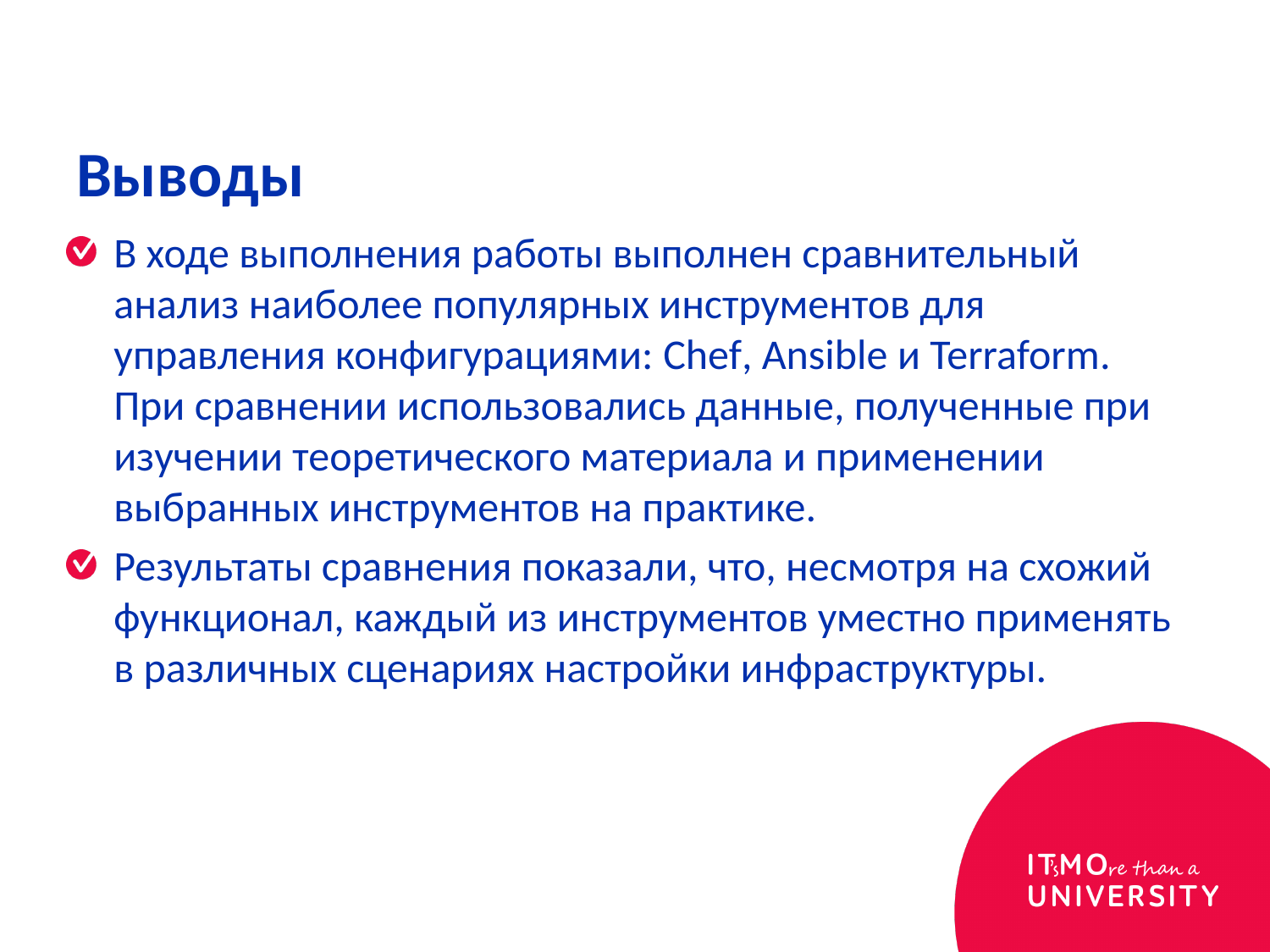

Название Вашего доклада
# Выводы
В ходе выполнения работы выполнен сравнительный анализ наиболее популярных инструментов для управления конфигурациями: Chef, Ansible и Terraform. При сравнении использовались данные, полученные при изучении теоретического материала и применении выбранных инструментов на практике.
Результаты сравнения показали, что, несмотря на схожий функционал, каждый из инструментов уместно применять в различных сценариях настройки инфраструктуры.